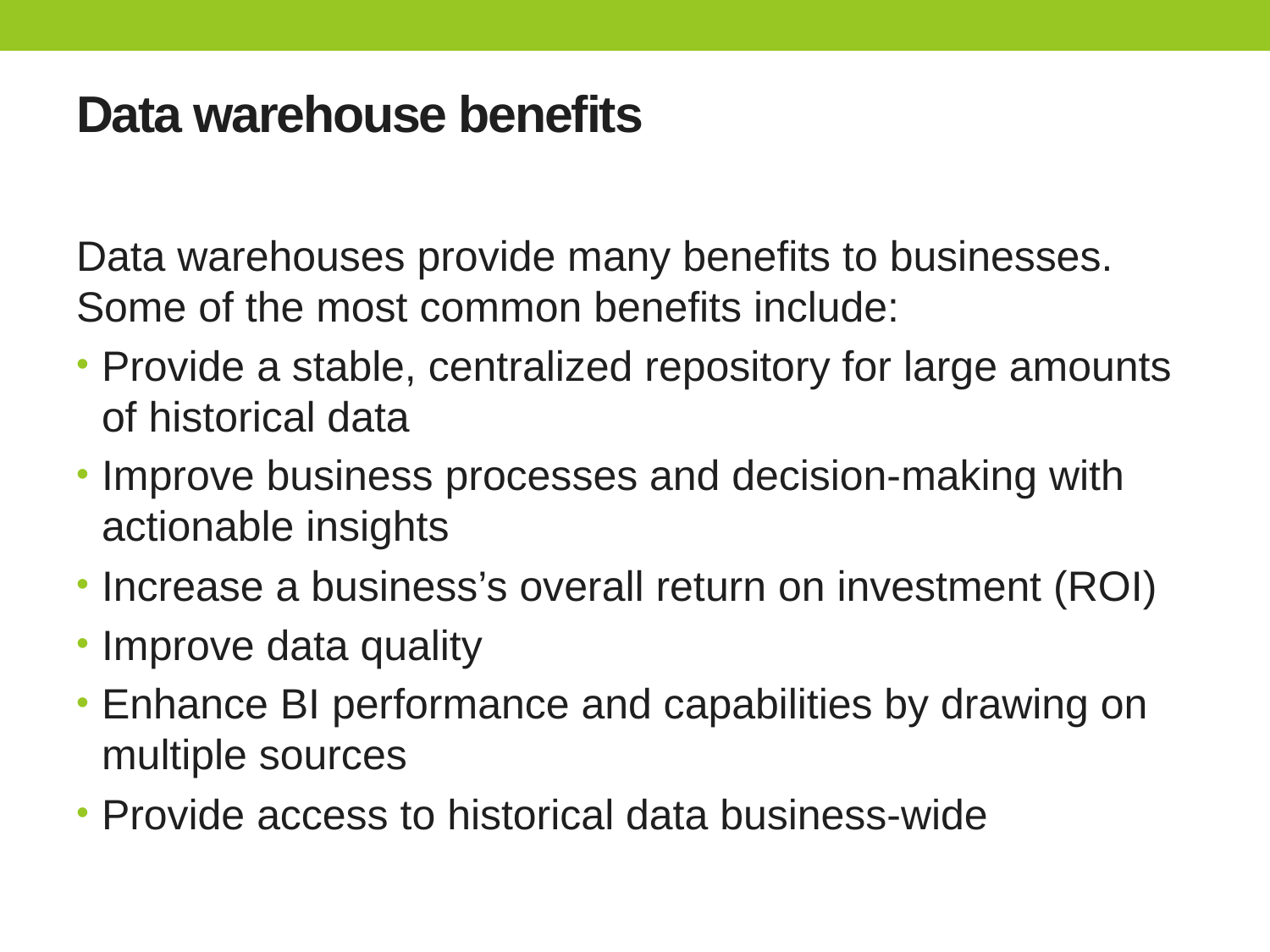

# Data warehouse benefits
Data warehouses provide many benefits to businesses. Some of the most common benefits include:
Provide a stable, centralized repository for large amounts of historical data
Improve business processes and decision-making with actionable insights
Increase a business’s overall return on investment (ROI)
Improve data quality
Enhance BI performance and capabilities by drawing on multiple sources
Provide access to historical data business-wide